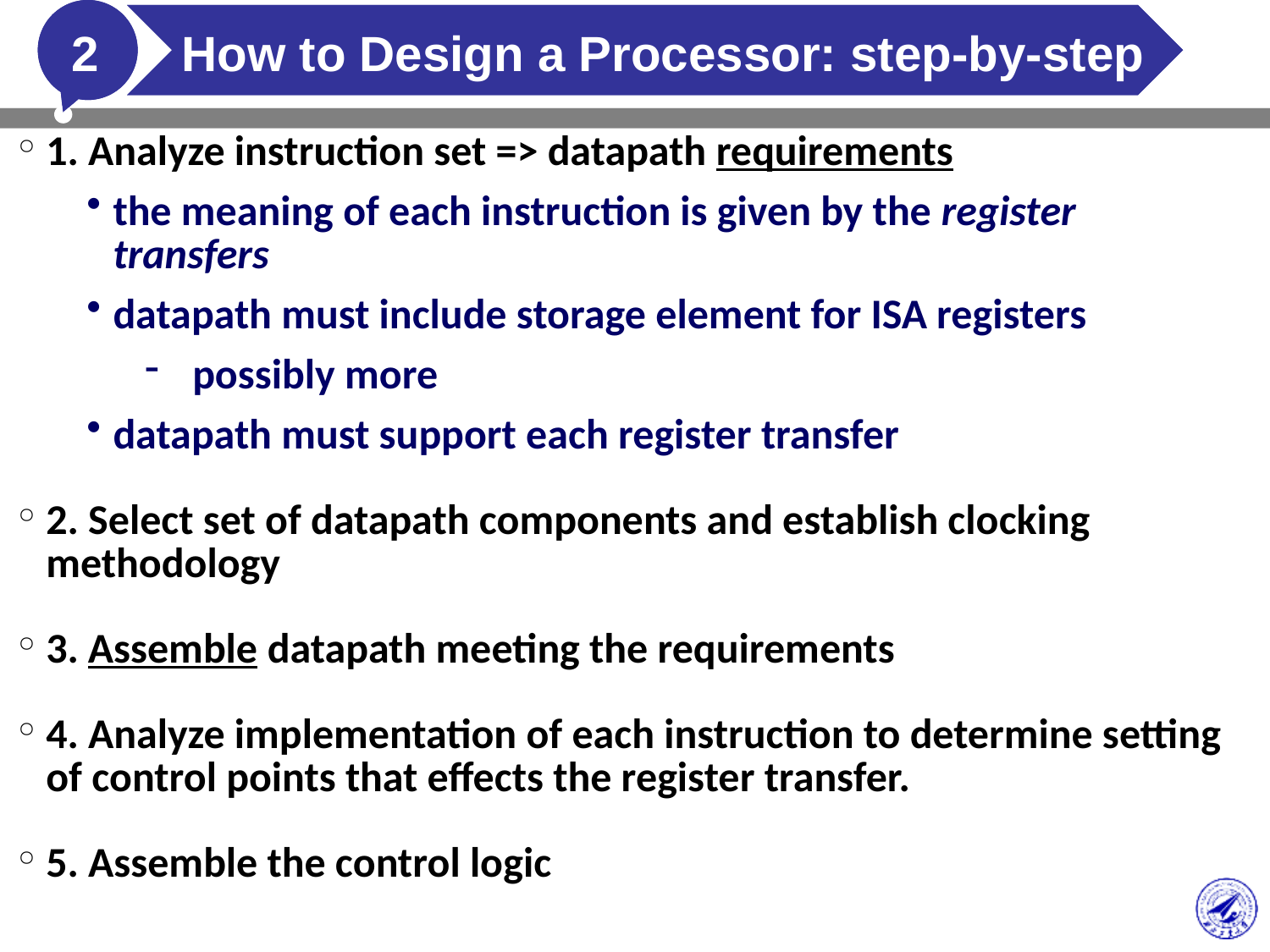

# How to Design a Processor: step-by-step
  2
1. Analyze instruction set => datapath requirements
the meaning of each instruction is given by the register transfers
datapath must include storage element for ISA registers
possibly more
datapath must support each register transfer
2. Select set of datapath components and establish clocking methodology
3. Assemble datapath meeting the requirements
4. Analyze implementation of each instruction to determine setting of control points that effects the register transfer.
5. Assemble the control logic